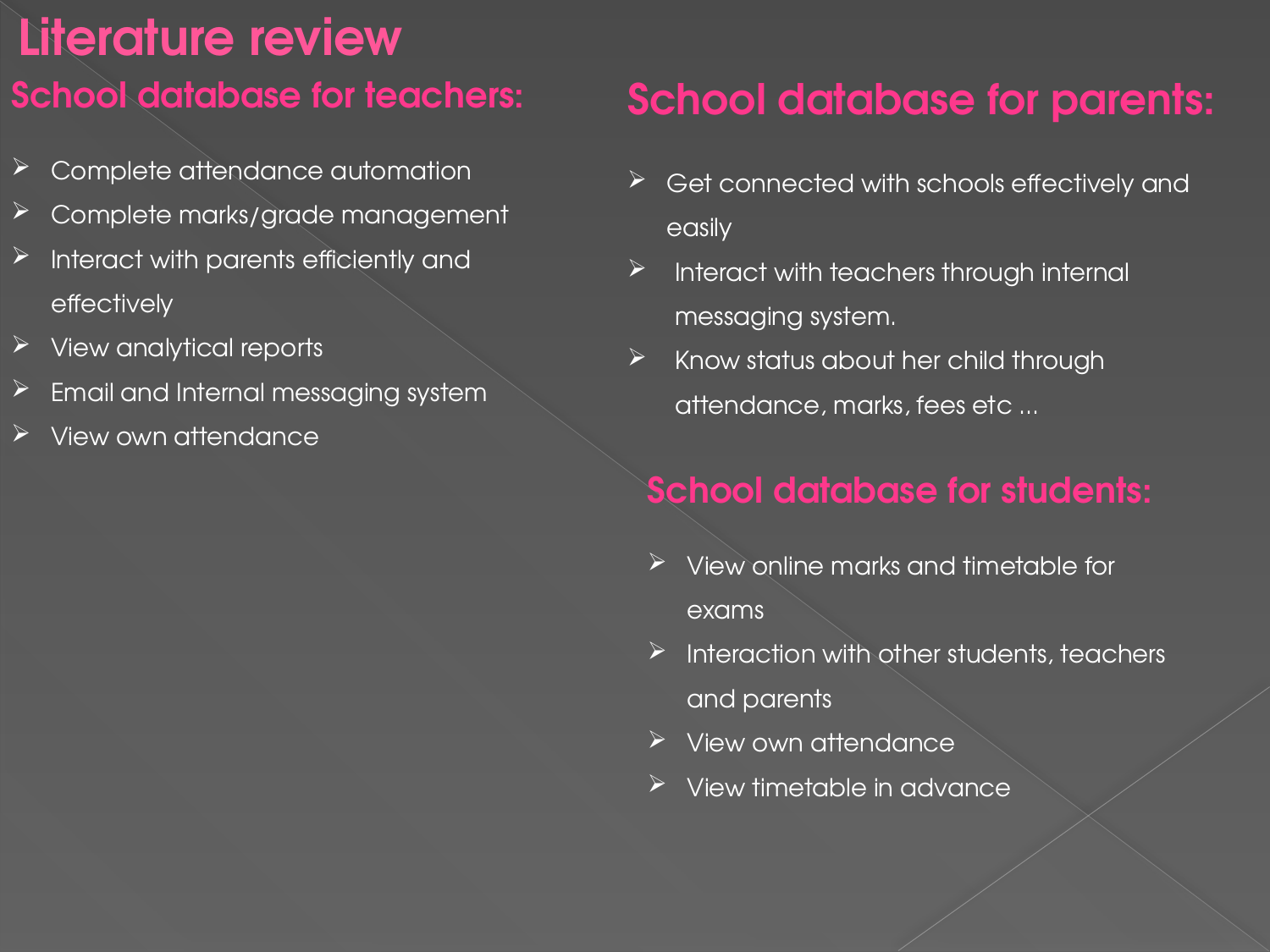

Literature review
School database for teachers:

Complete attendance automation
Complete marks/grade management
Interact with parents efficiently and effectively
View analytical reports
Email and Internal messaging system
View own attendance
School database for parents:

Get connected with schools effectively and easily
Interact with teachers through internal messaging system.
Know status about her child through attendance, marks, fees etc ...
School database for students:

View online marks and timetable for exams
Interaction with other students, teachers and parents
View own attendance
View timetable in advance